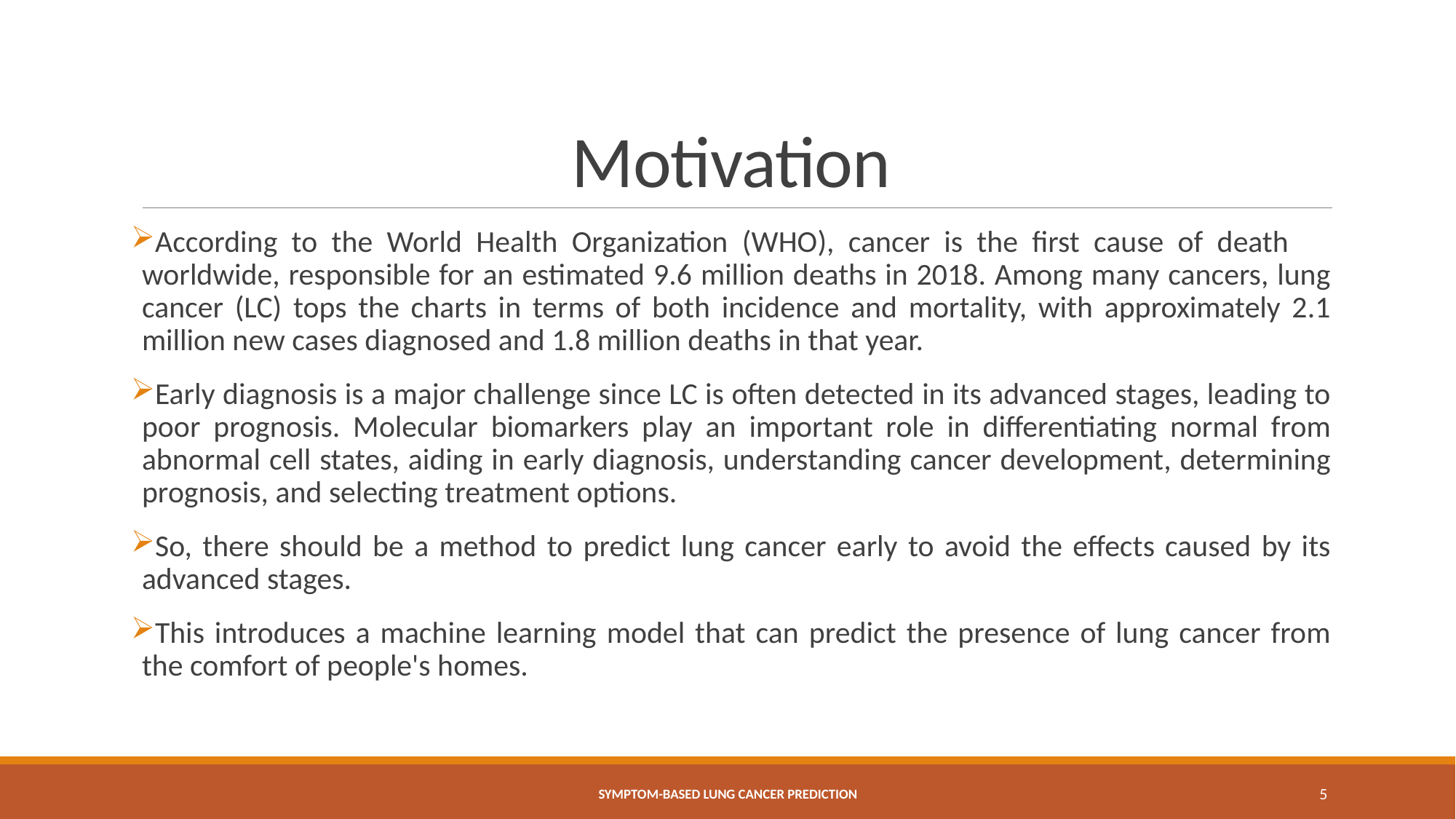

# Motivation
According to the World Health Organization (WHO), cancer is the first cause of death    worldwide, responsible for an estimated 9.6 million deaths in 2018. Among many cancers, lung cancer (LC) tops the charts in terms of both incidence and mortality, with approximately 2.1 million new cases diagnosed and 1.8 million deaths in that year.
Early diagnosis is a major challenge since LC is often detected in its advanced stages, leading to poor prognosis. Molecular biomarkers play an important role in differentiating normal from abnormal cell states, aiding in early diagnosis, understanding cancer development, determining prognosis, and selecting treatment options.
So, there should be a method to predict lung cancer early to avoid the effects caused by its advanced stages.
This introduces a machine learning model that can predict the presence of lung cancer from the comfort of people's homes.
SYMPTOM-BASED LUNG CANCER PREDICTION
5